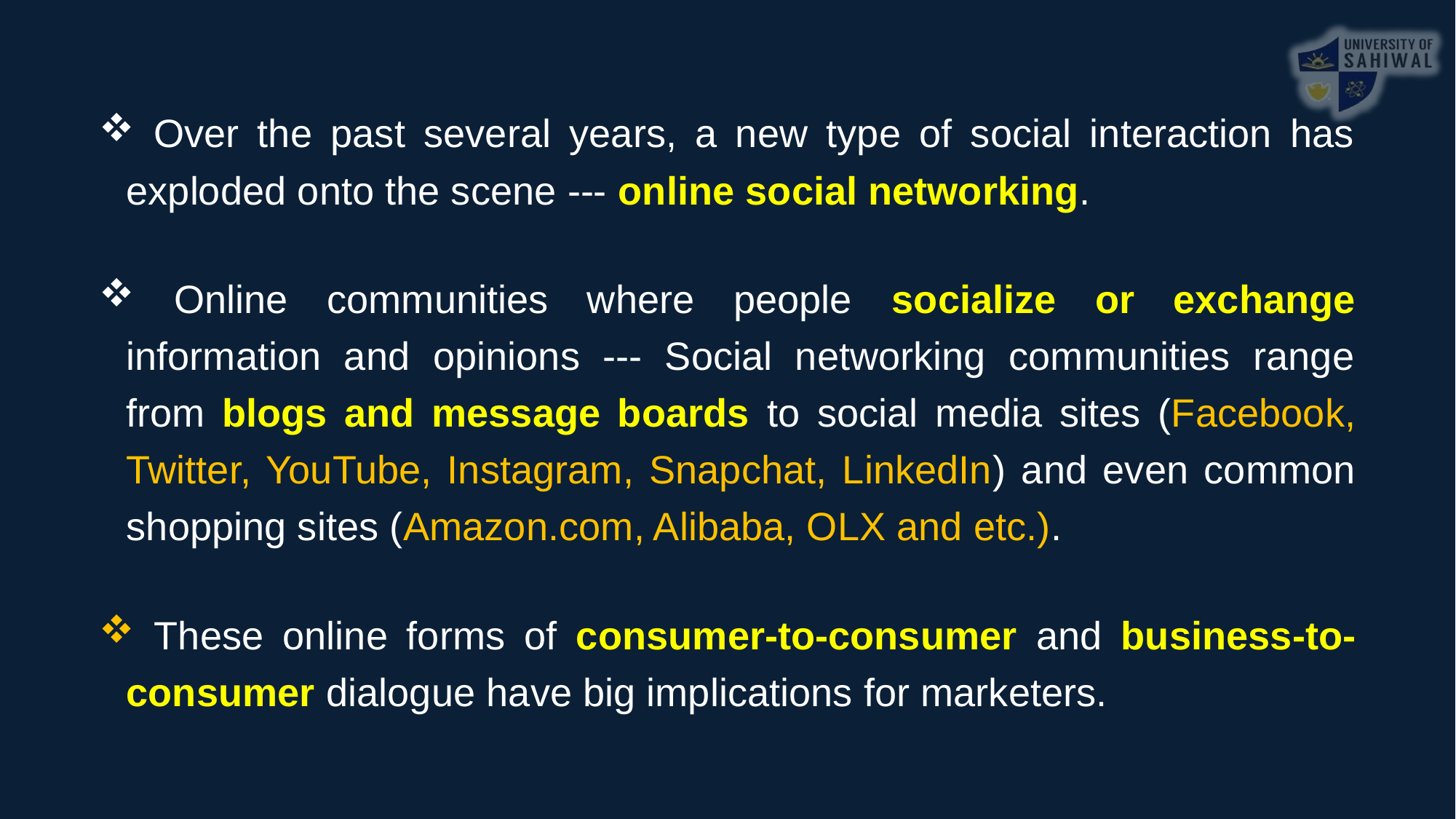

Over the past several years, a new type of social interaction has exploded onto the scene --- online social networking.

 Online communities where people socialize or exchange information and opinions --- Social networking communities range from blogs and message boards to social media sites (Facebook, Twitter, YouTube, Instagram, Snapchat, LinkedIn) and even common shopping sites (Amazon.com, Alibaba, OLX and etc.).

 These online forms of consumer-to-consumer and business-to-consumer dialogue have big implications for marketers.